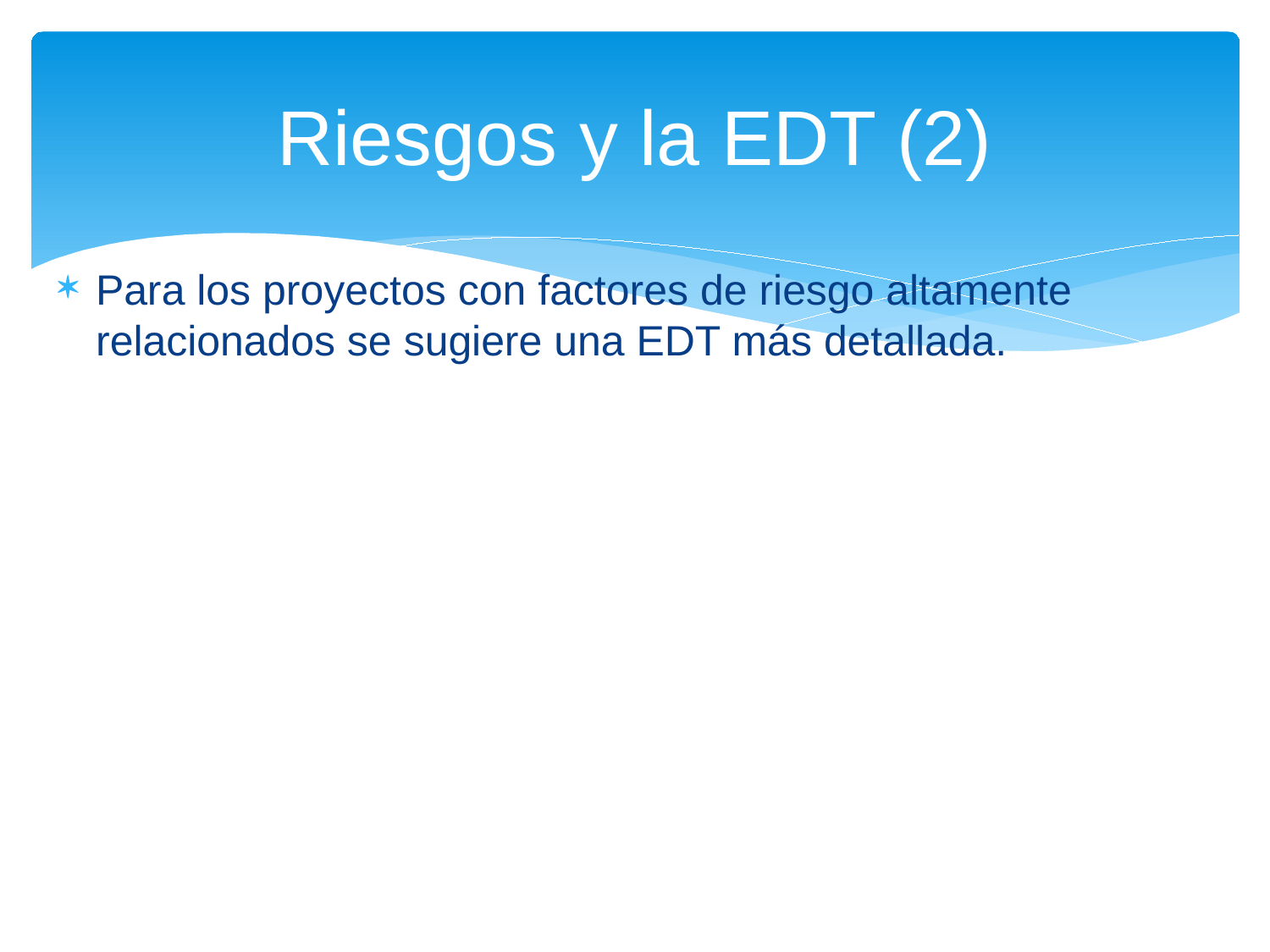

# Riesgos y la EDT (2)
Para los proyectos con factores de riesgo altamente relacionados se sugiere una EDT más detallada.